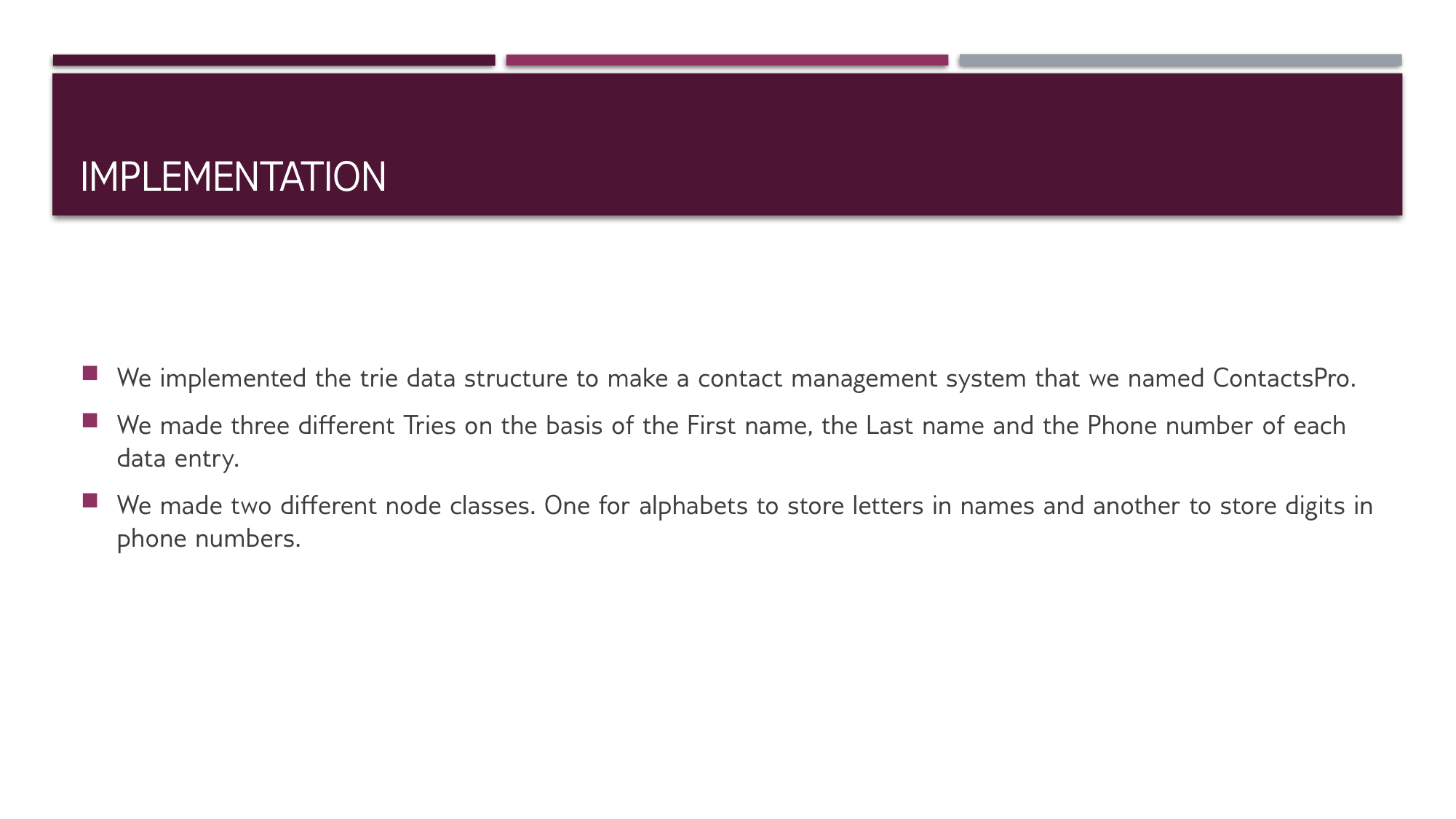

# IMPLEMENTATION
We implemented the trie data structure to make a contact management system that we named ContactsPro.
We made three different Tries on the basis of the First name, the Last name and the Phone number of each data entry.
We made two different node classes. One for alphabets to store letters in names and another to store digits in phone numbers.